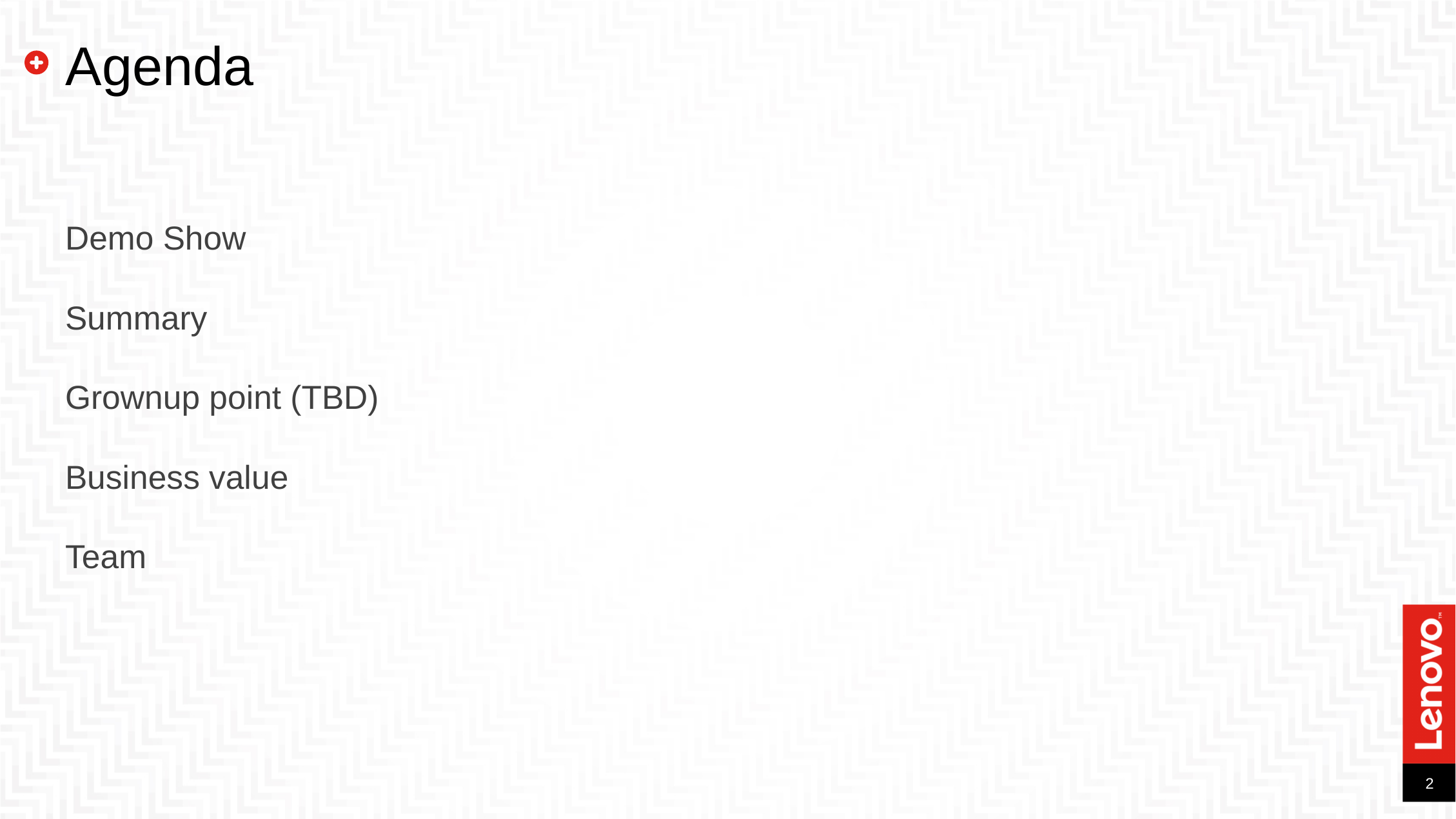

# Agenda

Demo Show

Summary

Grownup point (TBD)

Business value

Team